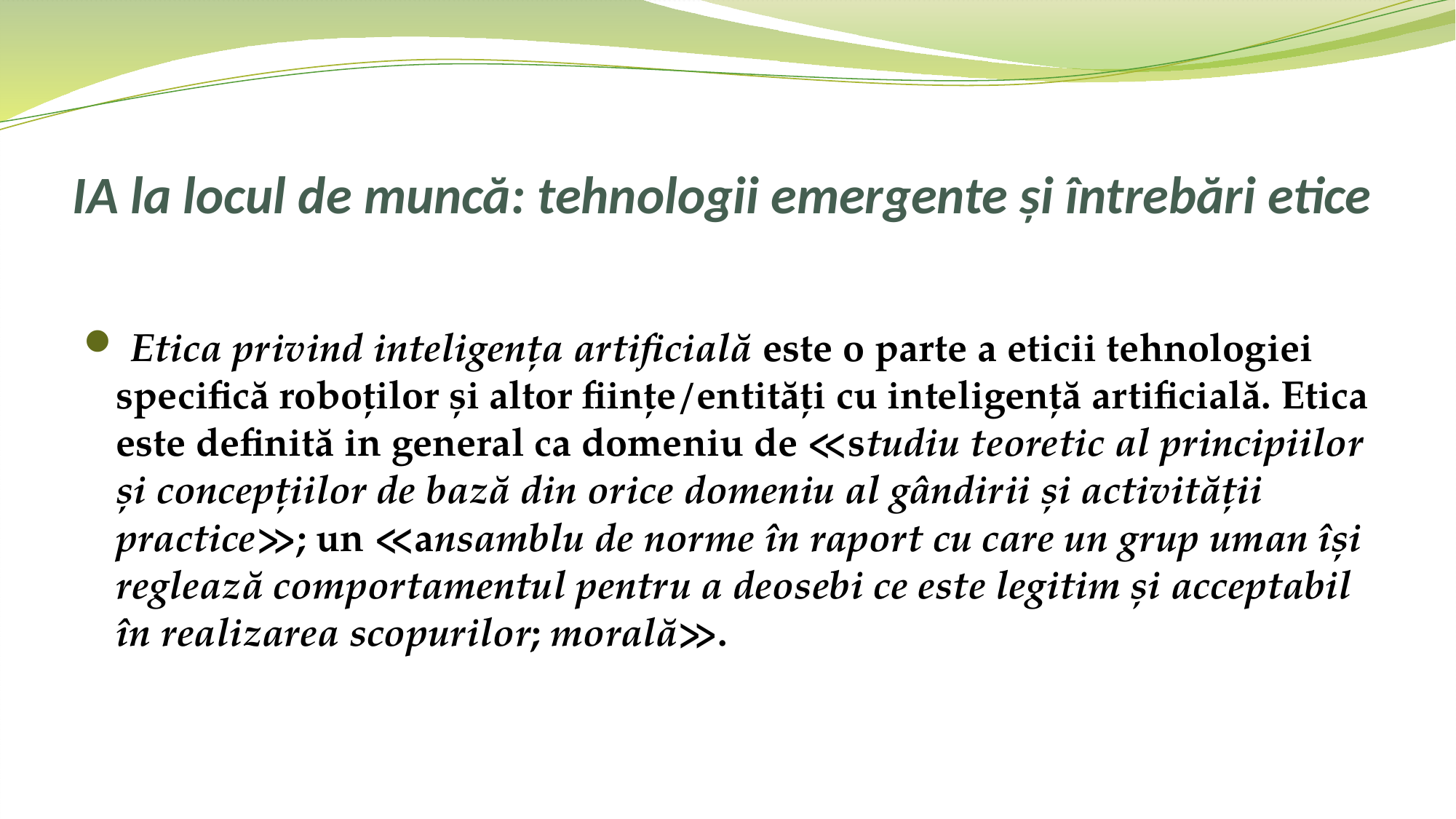

# IA la locul de muncă: tehnologii emergente și întrebări etice

 Etica privind inteligența artificială este o parte a eticii tehnologiei specifică roboților și altor ființe/entități cu inteligență artificială. Etica este definită in general ca domeniu de ≪studiu teoretic al principiilor și concepțiilor de bază din orice domeniu al gândirii și activității practice≫; un ≪ansamblu de norme în raport cu care un grup uman își reglează comportamentul pentru a deosebi ce este legitim și acceptabil în realizarea scopurilor; morală≫.